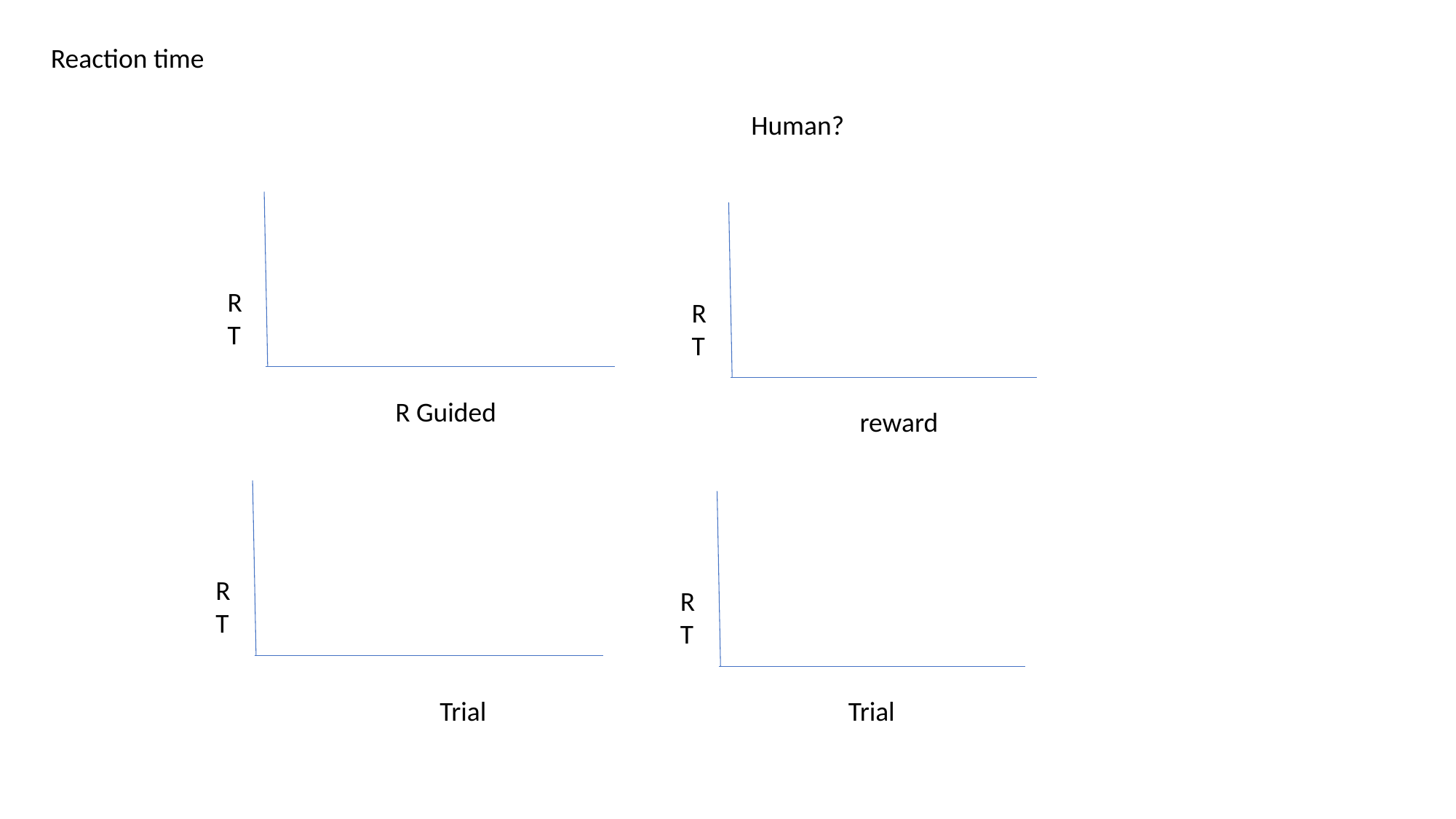

Reaction time
Human?
RT
RT
R Guided
reward
RT
RT
Trial
Trial